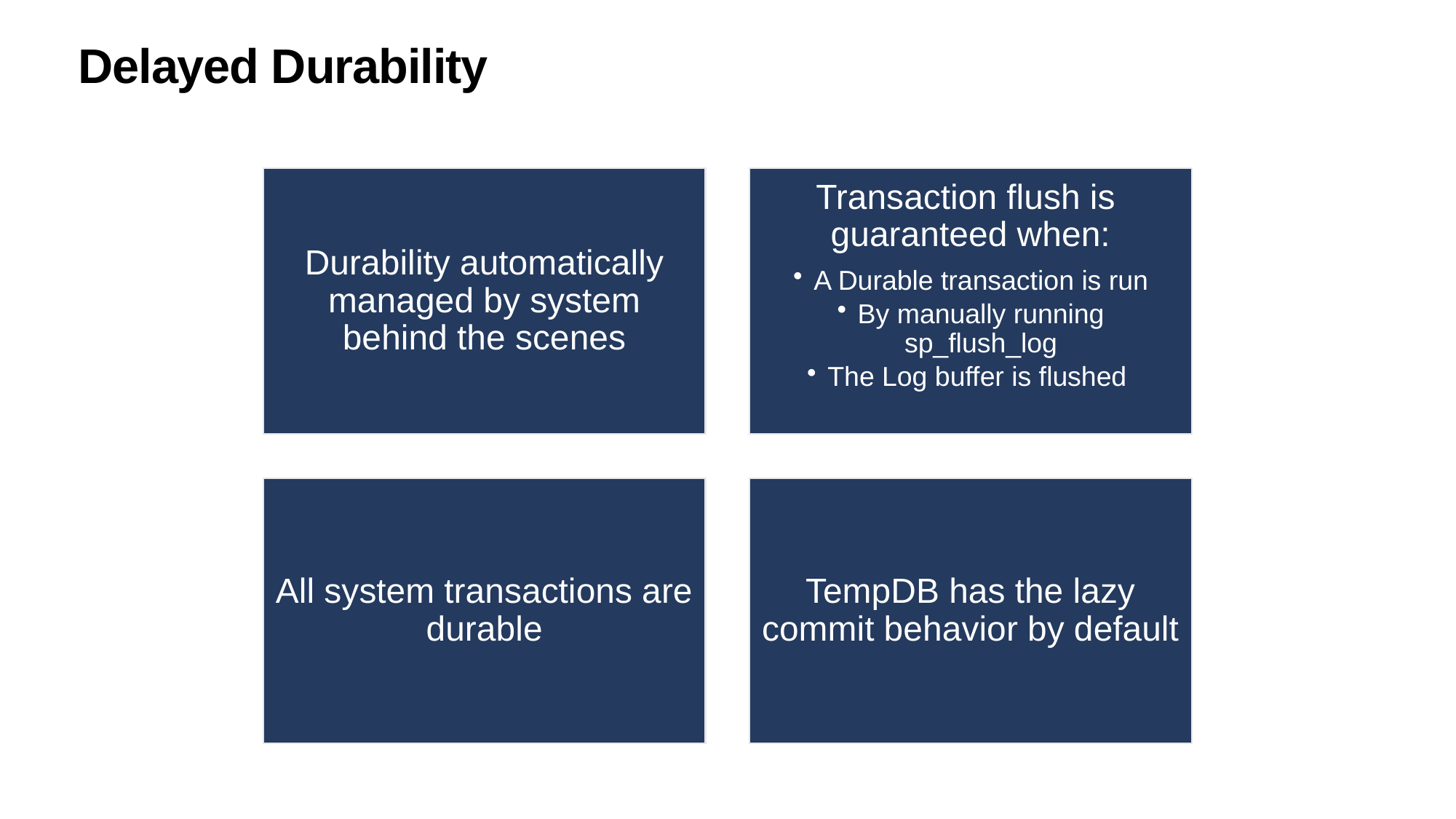

# Delayed Durability
Durability automatically managed by system behind the scenes
Transaction flush is  guaranteed when:
A Durable transaction is run
By manually running sp_flush_log
The Log buffer is flushed
All system transactions are durable
TempDB has the lazy commit behavior by default